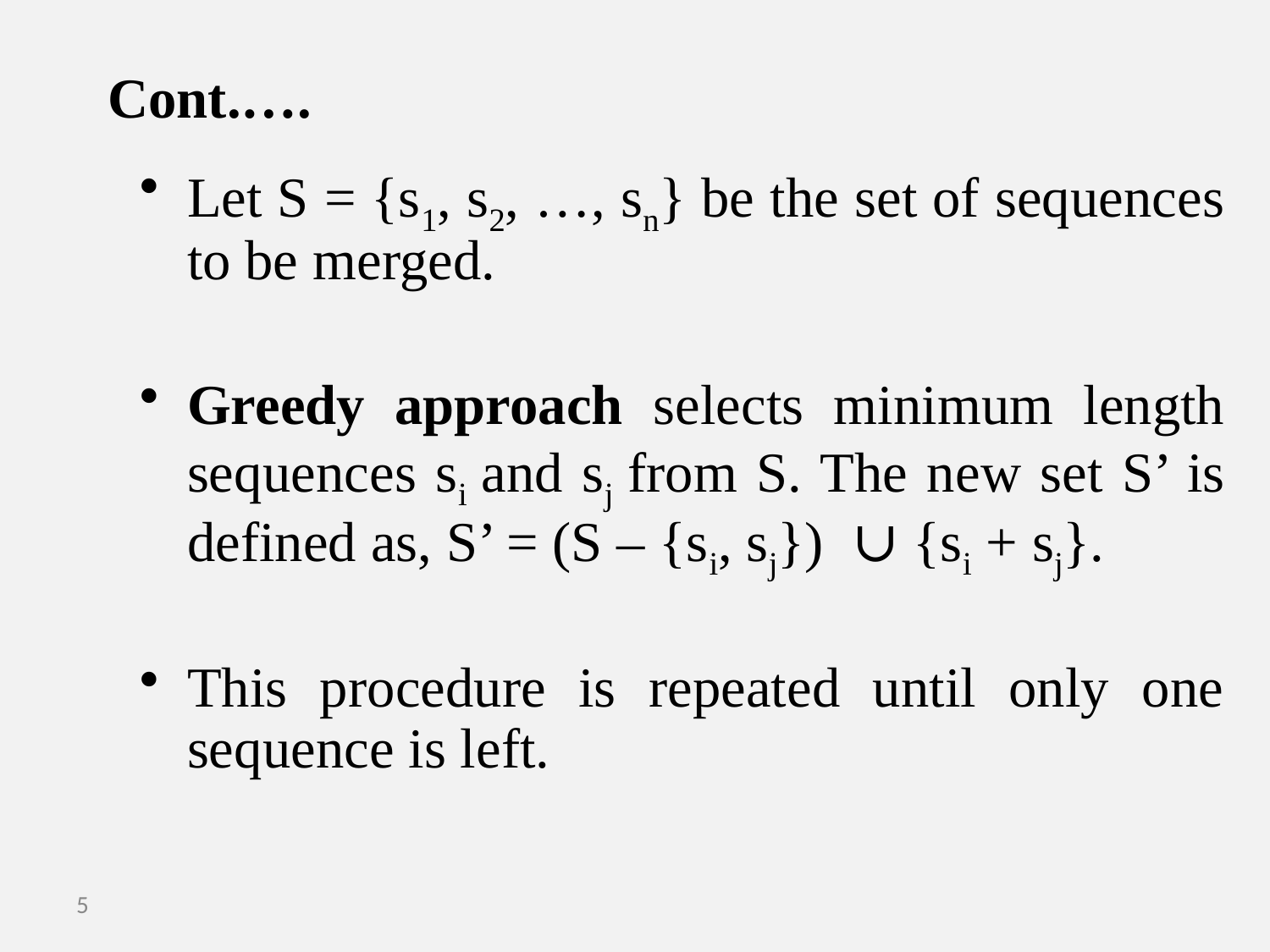

# Cont.….
Let S = {s1, s2, …, sn} be the set of sequences to be merged.

Greedy approach selects minimum length sequences si and sj from S. The new set S’ is defined as, S’ = (S – {si, sj})  ∪ {si + sj}.

This procedure is repeated until only one sequence is left.

5